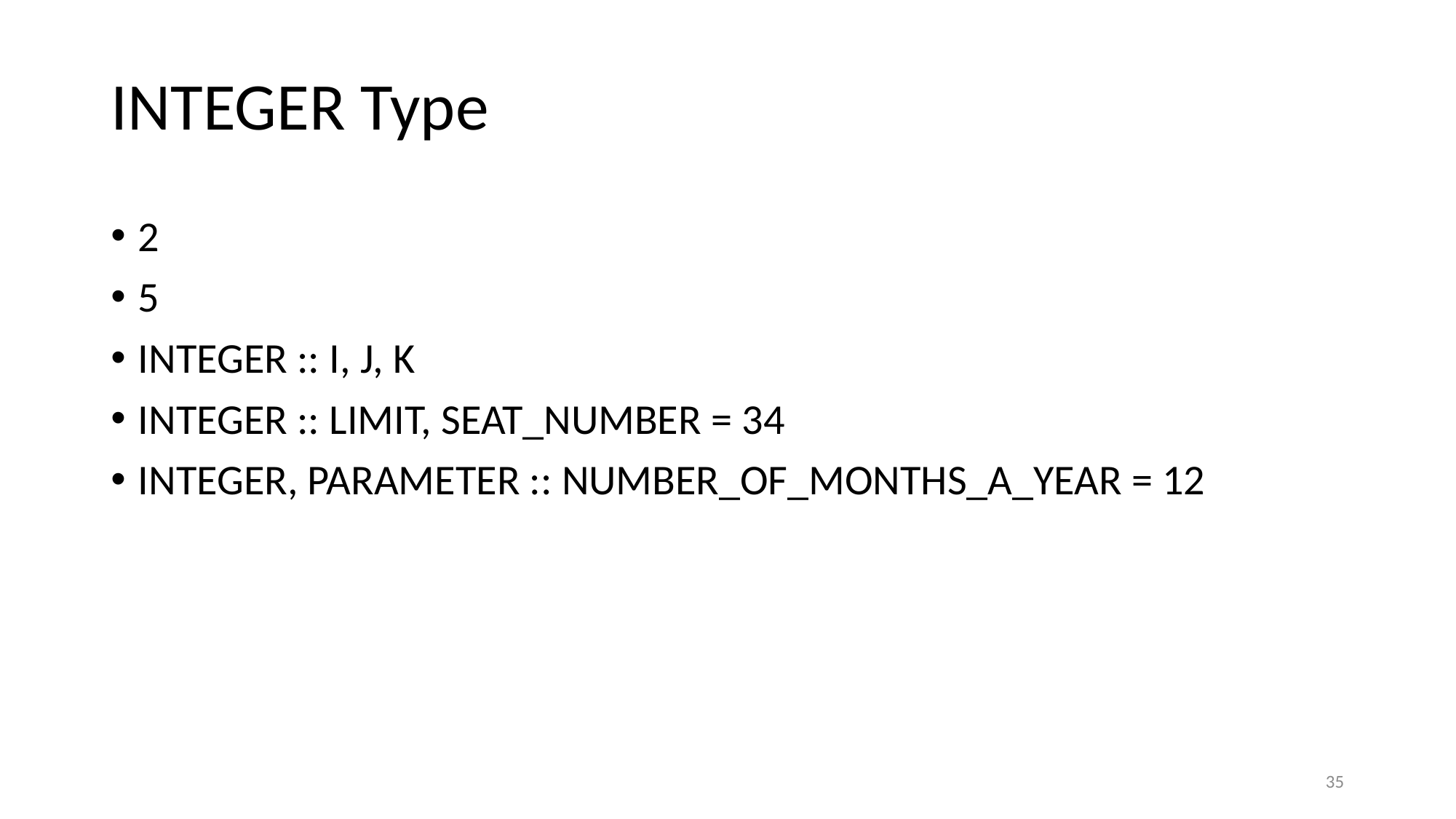

# INTEGER Type
2
5
INTEGER :: I, J, K
INTEGER :: LIMIT, SEAT_NUMBER = 34
INTEGER, PARAMETER :: NUMBER_OF_MONTHS_A_YEAR = 12

35